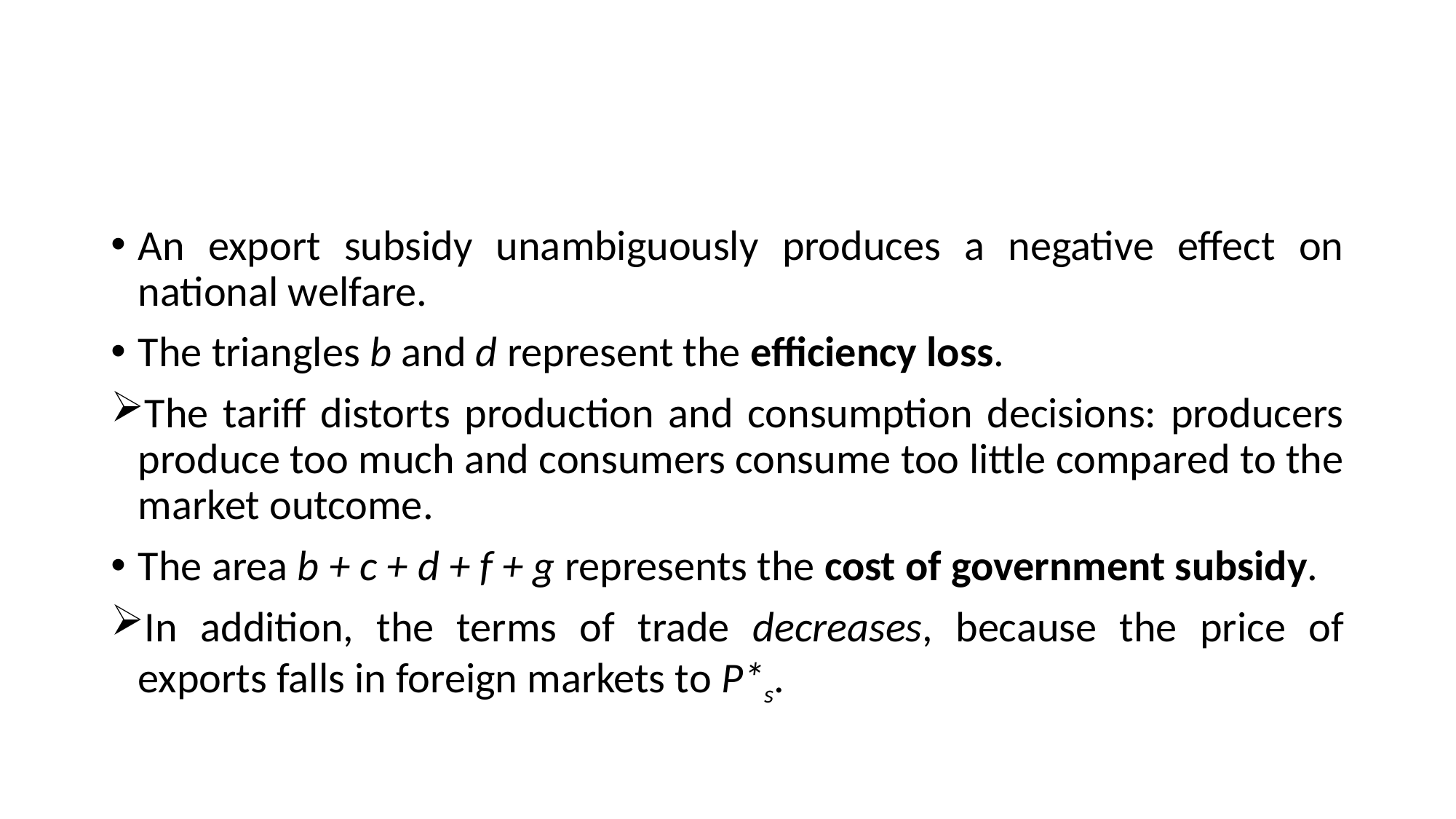

#
An export subsidy unambiguously produces a negative effect on national welfare.
The triangles b and d represent the efficiency loss.
The tariff distorts production and consumption decisions: producers produce too much and consumers consume too little compared to the market outcome.
The area b + c + d + f + g represents the cost of government subsidy.
In addition, the terms of trade decreases, because the price of exports falls in foreign markets to P*s.